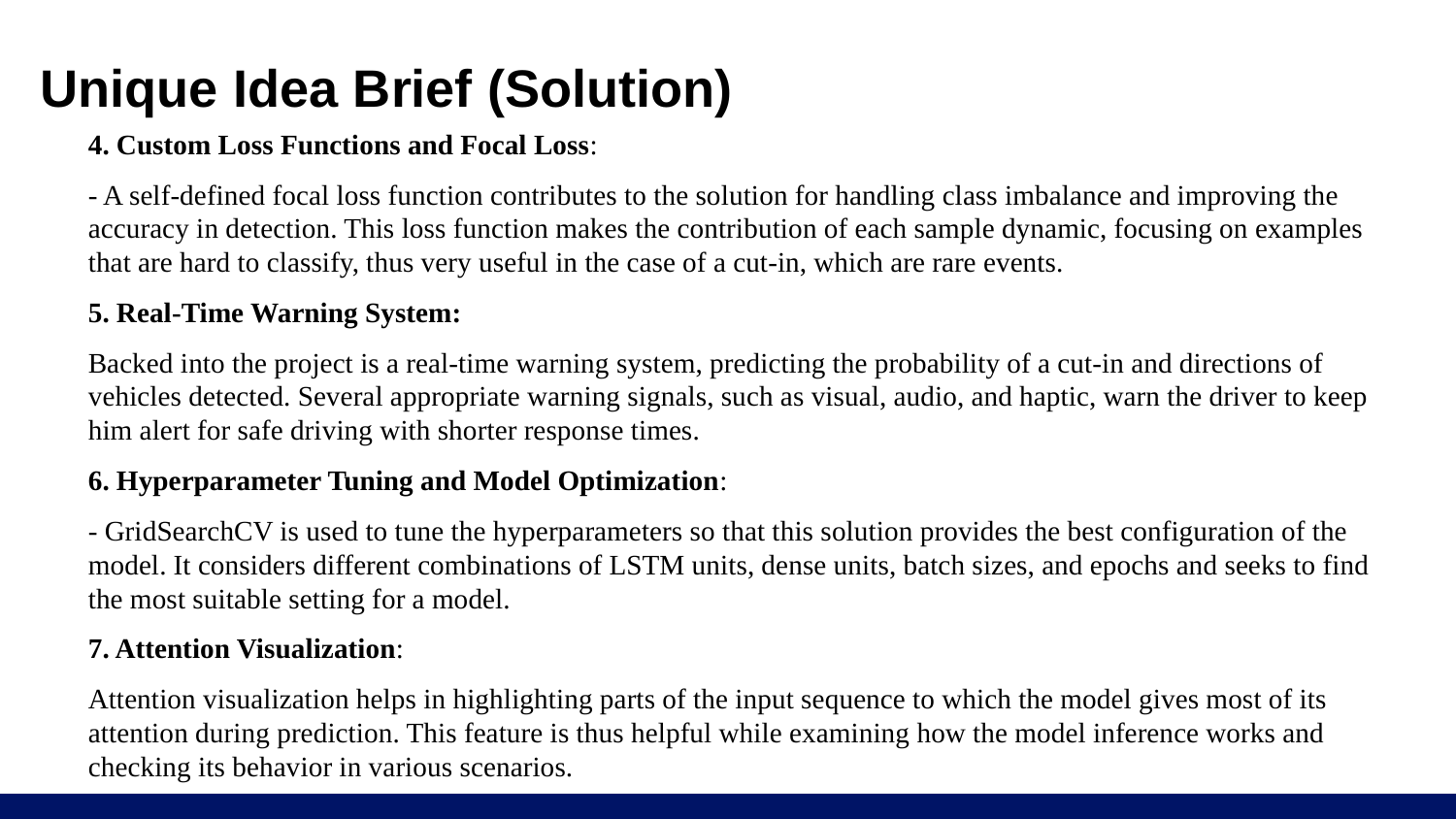

# Unique Idea Brief (Solution)
4. Custom Loss Functions and Focal Loss:
- A self-defined focal loss function contributes to the solution for handling class imbalance and improving the accuracy in detection. This loss function makes the contribution of each sample dynamic, focusing on examples that are hard to classify, thus very useful in the case of a cut-in, which are rare events.
5. Real-Time Warning System:
Backed into the project is a real-time warning system, predicting the probability of a cut-in and directions of vehicles detected. Several appropriate warning signals, such as visual, audio, and haptic, warn the driver to keep him alert for safe driving with shorter response times.
6. Hyperparameter Tuning and Model Optimization:
- GridSearchCV is used to tune the hyperparameters so that this solution provides the best configuration of the model. It considers different combinations of LSTM units, dense units, batch sizes, and epochs and seeks to find the most suitable setting for a model.
7. Attention Visualization:
Attention visualization helps in highlighting parts of the input sequence to which the model gives most of its attention during prediction. This feature is thus helpful while examining how the model inference works and checking its behavior in various scenarios.